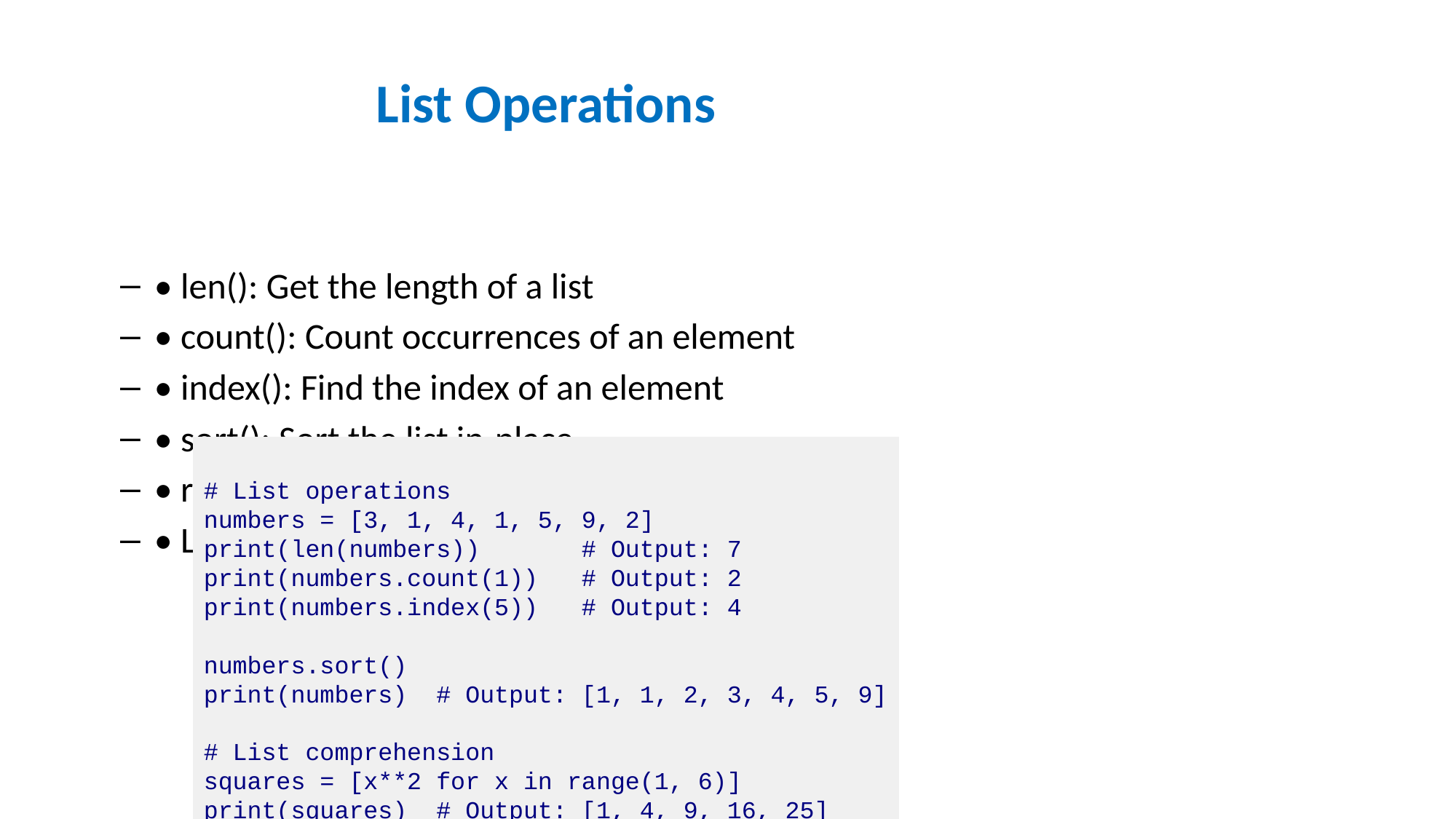

# List Operations

• len(): Get the length of a list
• count(): Count occurrences of an element
• index(): Find the index of an element
• sort(): Sort the list in-place
• reverse(): Reverse the list in-place
• List comprehensions: Concise way to create lists

# List operations numbers = [3, 1, 4, 1, 5, 9, 2] print(len(numbers))       # Output: 7 print(numbers.count(1))   # Output: 2 print(numbers.index(5))   # Output: 4 numbers.sort() print(numbers)  # Output: [1, 1, 2, 3, 4, 5, 9] # List comprehension squares = [x**2 for x in range(1, 6)] print(squares)  # Output: [1, 4, 9, 16, 25] evens = [x for x in range(1, 11) if x % 2 == 0] print(evens)  # Output: [2, 4, 6, 8, 10]